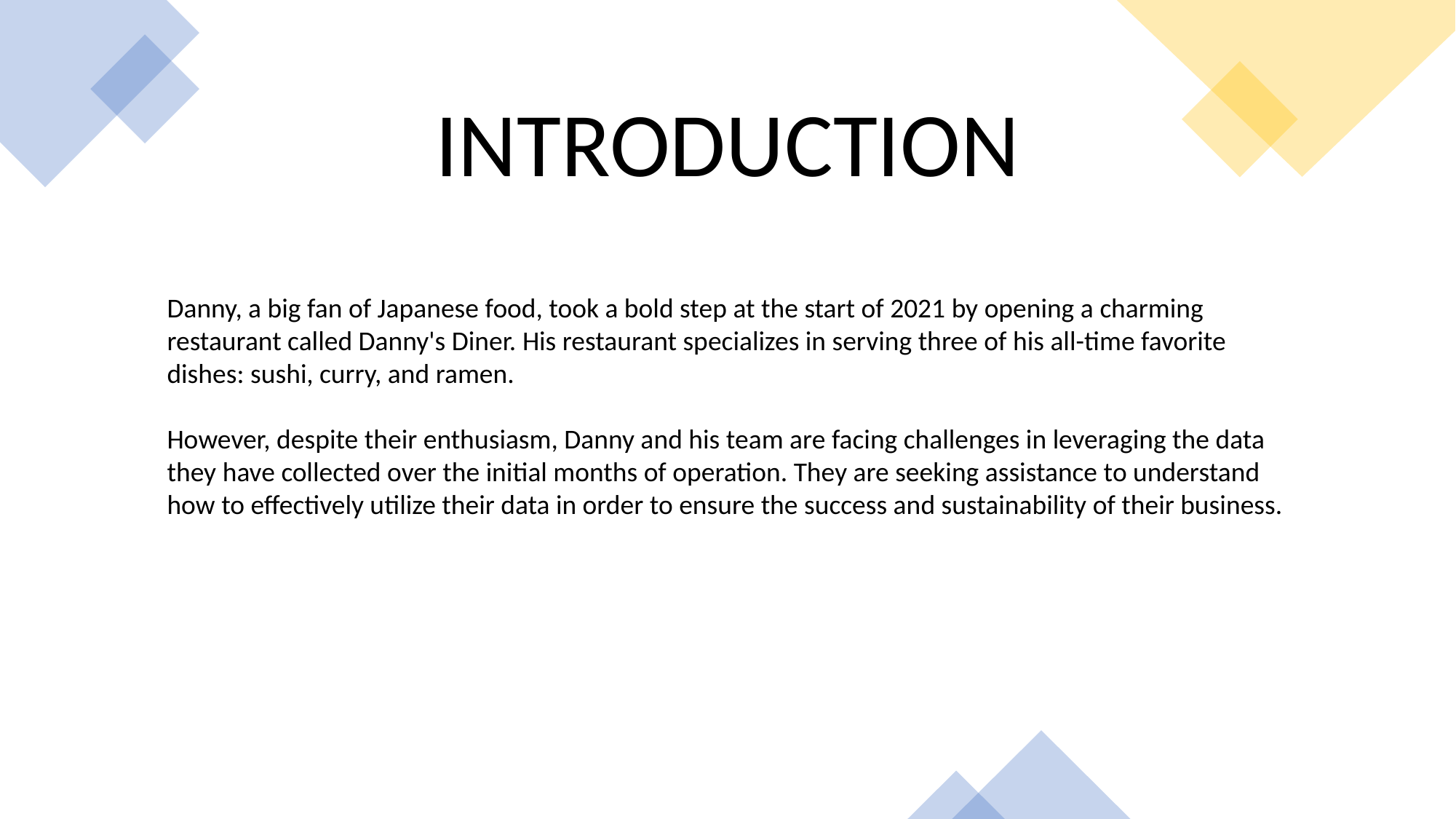

INTRODUCTION

Danny, a big fan of Japanese food, took a bold step at the start of 2021 by opening a charming restaurant called Danny's Diner. His restaurant specializes in serving three of his all-time favorite dishes: sushi, curry, and ramen.

However, despite their enthusiasm, Danny and his team are facing challenges in leveraging the data they have collected over the initial months of operation. They are seeking assistance to understand how to effectively utilize their data in order to ensure the success and sustainability of their business.